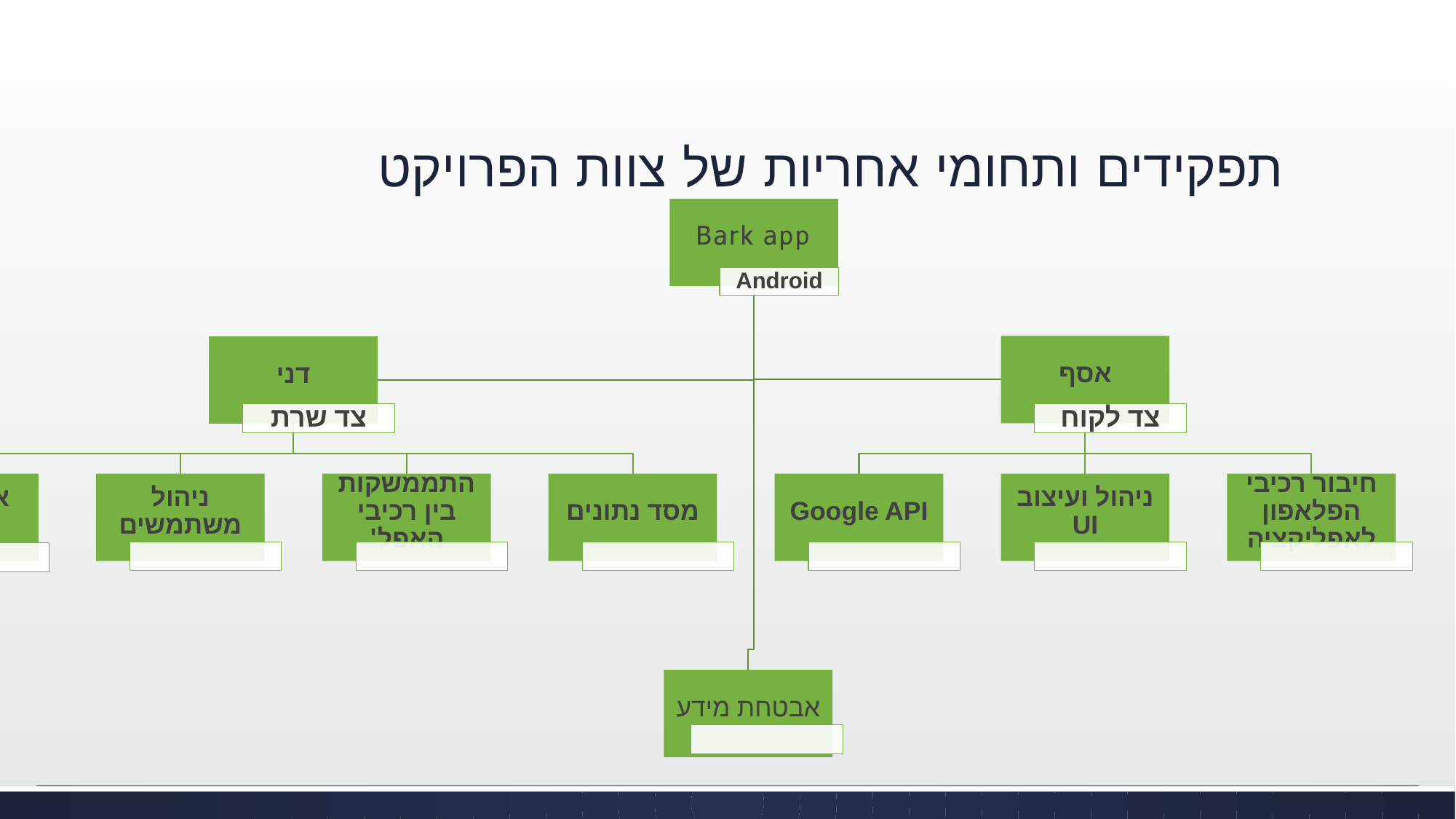

# תפקידים ותחומי אחריות של צוות הפרויקט
Bark app
Android
אבטחת מידע

דני
צד שרת
אלגוריתם מפות

ניהול משתמשים

התממשקות בין רכיבי האפל'

מסד נתונים

אסף
צד לקוח
Google API

ניהול ועיצוב UI

חיבור רכיבי הפלאפון לאפליקציה